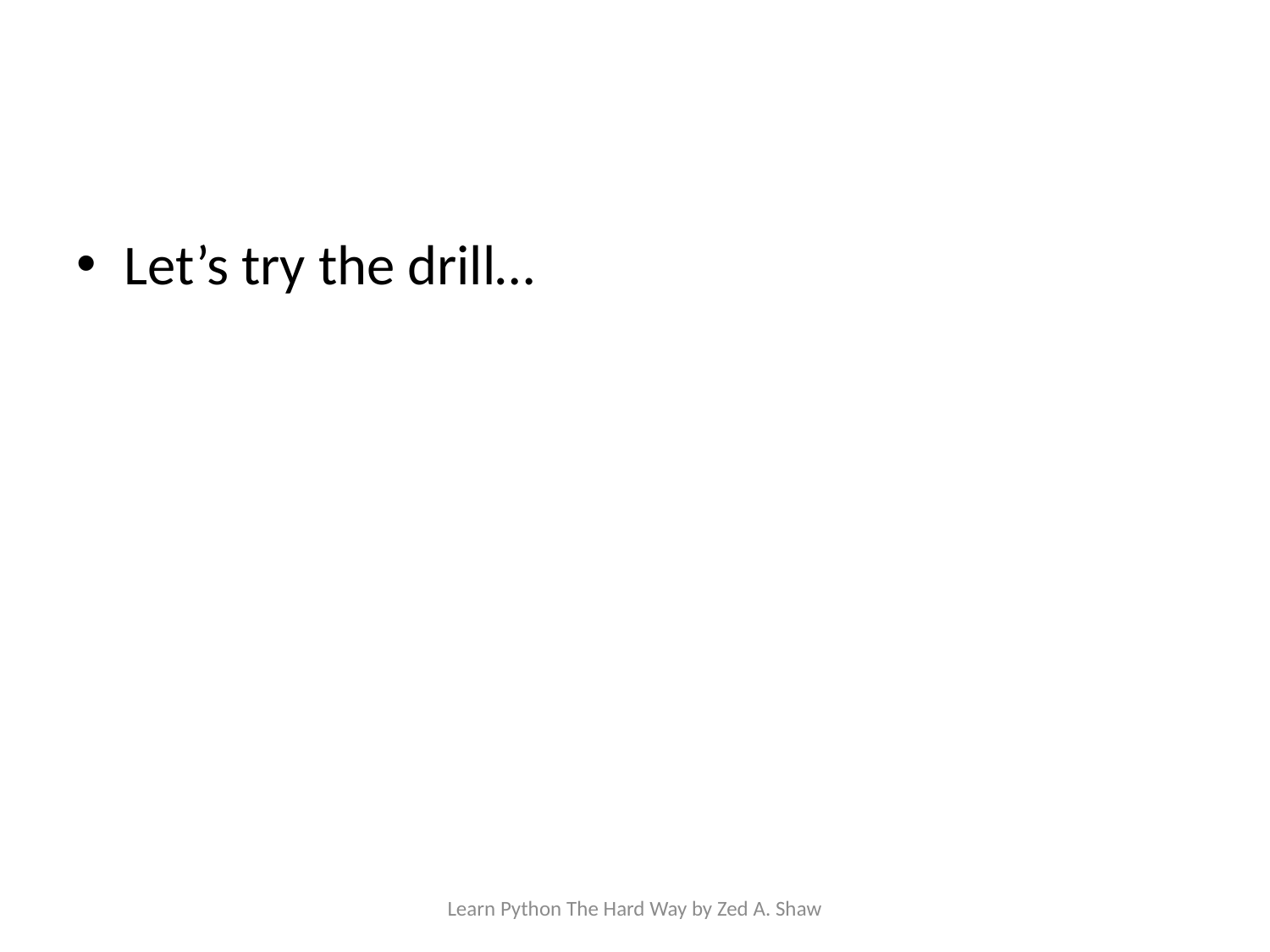

#
Let’s try the drill…
Learn Python The Hard Way by Zed A. Shaw